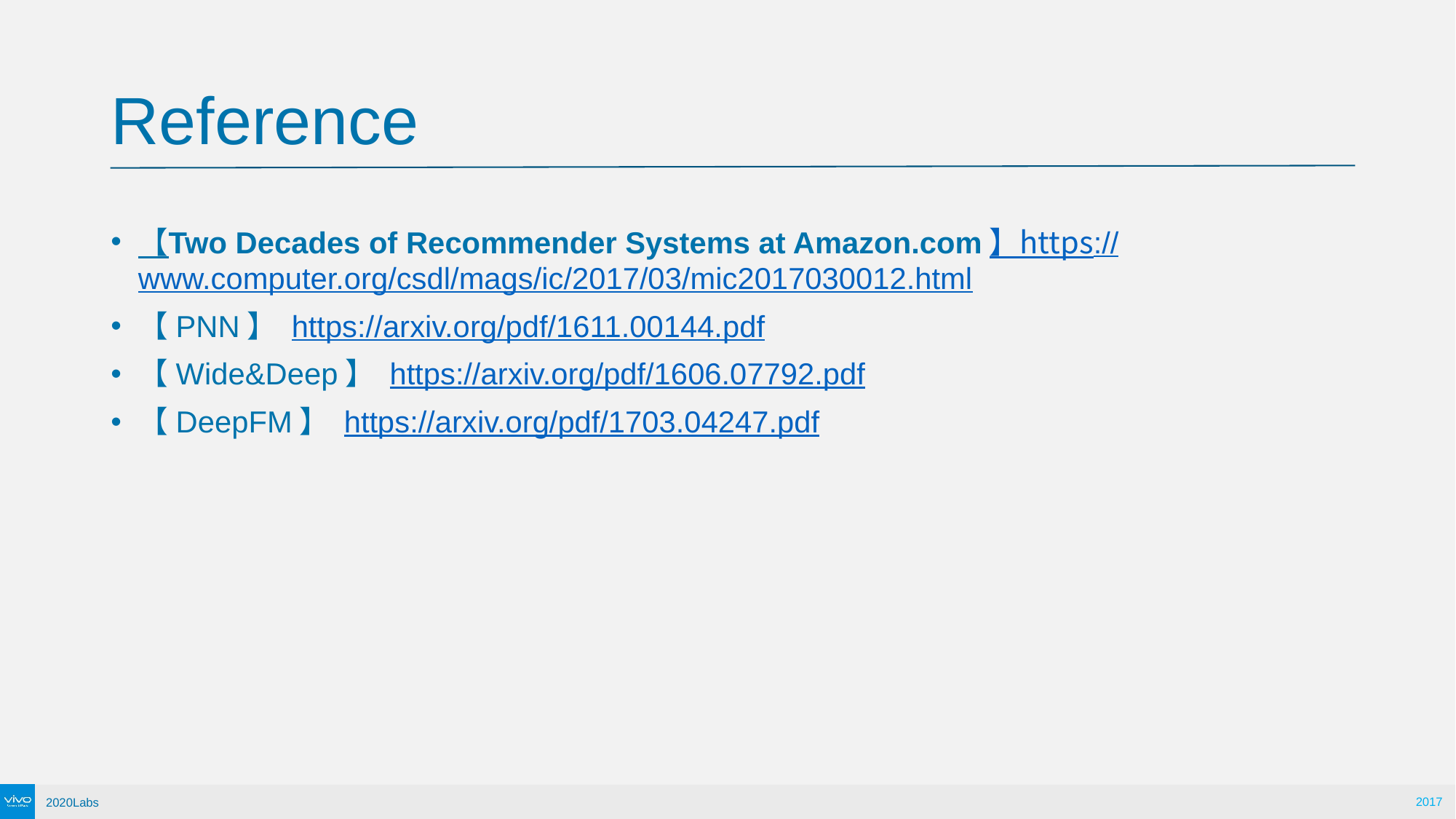

# Reference
【Two Decades of Recommender Systems at Amazon.com】https://www.computer.org/csdl/mags/ic/2017/03/mic2017030012.html
【PNN】 https://arxiv.org/pdf/1611.00144.pdf
【Wide&Deep】 https://arxiv.org/pdf/1606.07792.pdf
【DeepFM】 https://arxiv.org/pdf/1703.04247.pdf